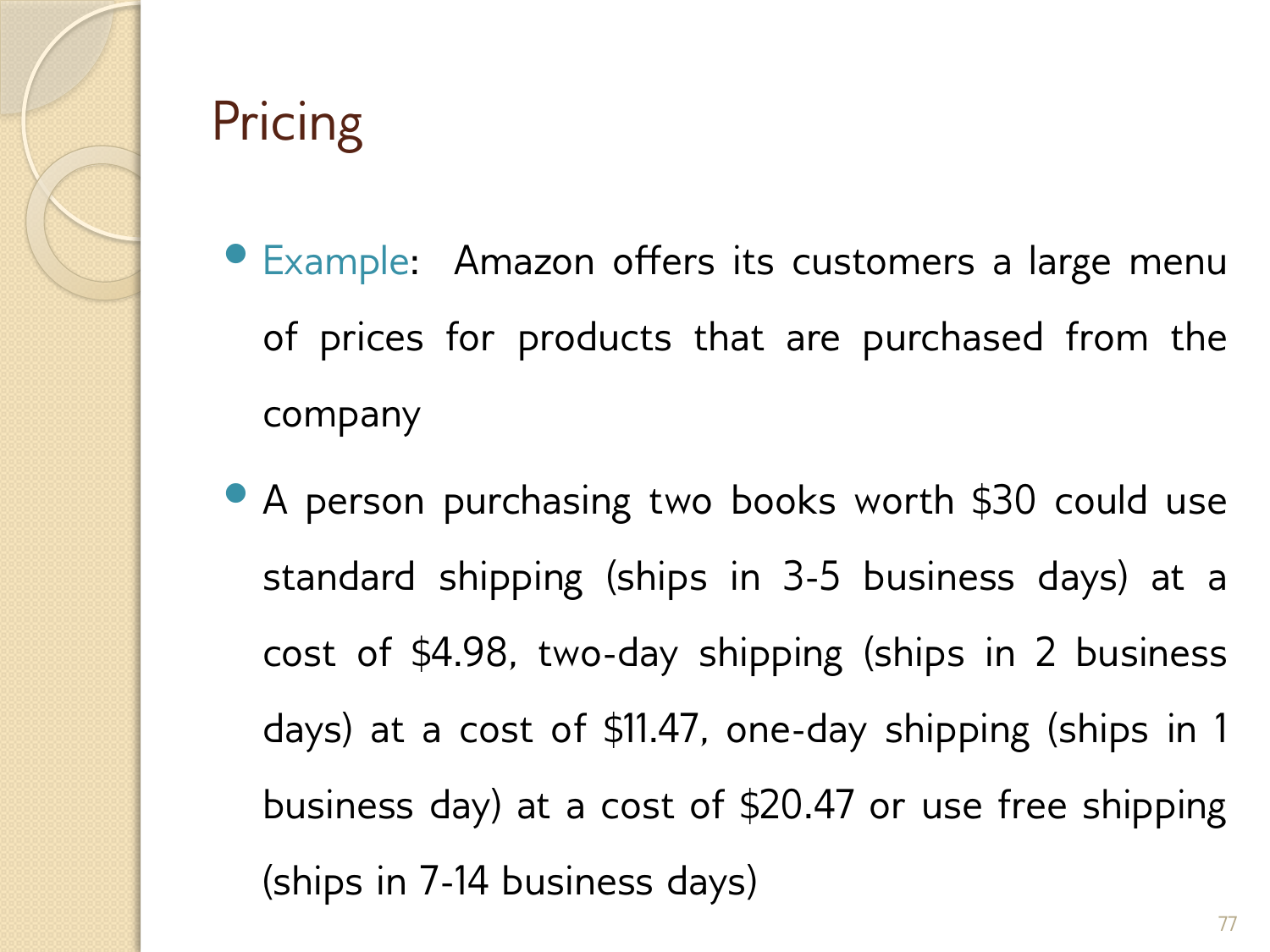

# Pricing
Example:  Amazon offers its customers a large menu of prices for products that are purchased from the company
A person purchasing two books worth $30 could use standard shipping (ships in 3-5 business days) at a cost of $4.98, two-day shipping (ships in 2 business days) at a cost of $11.47, one-day shipping (ships in 1 business day) at a cost of $20.47 or use free shipping (ships in 7-14 business days)

77